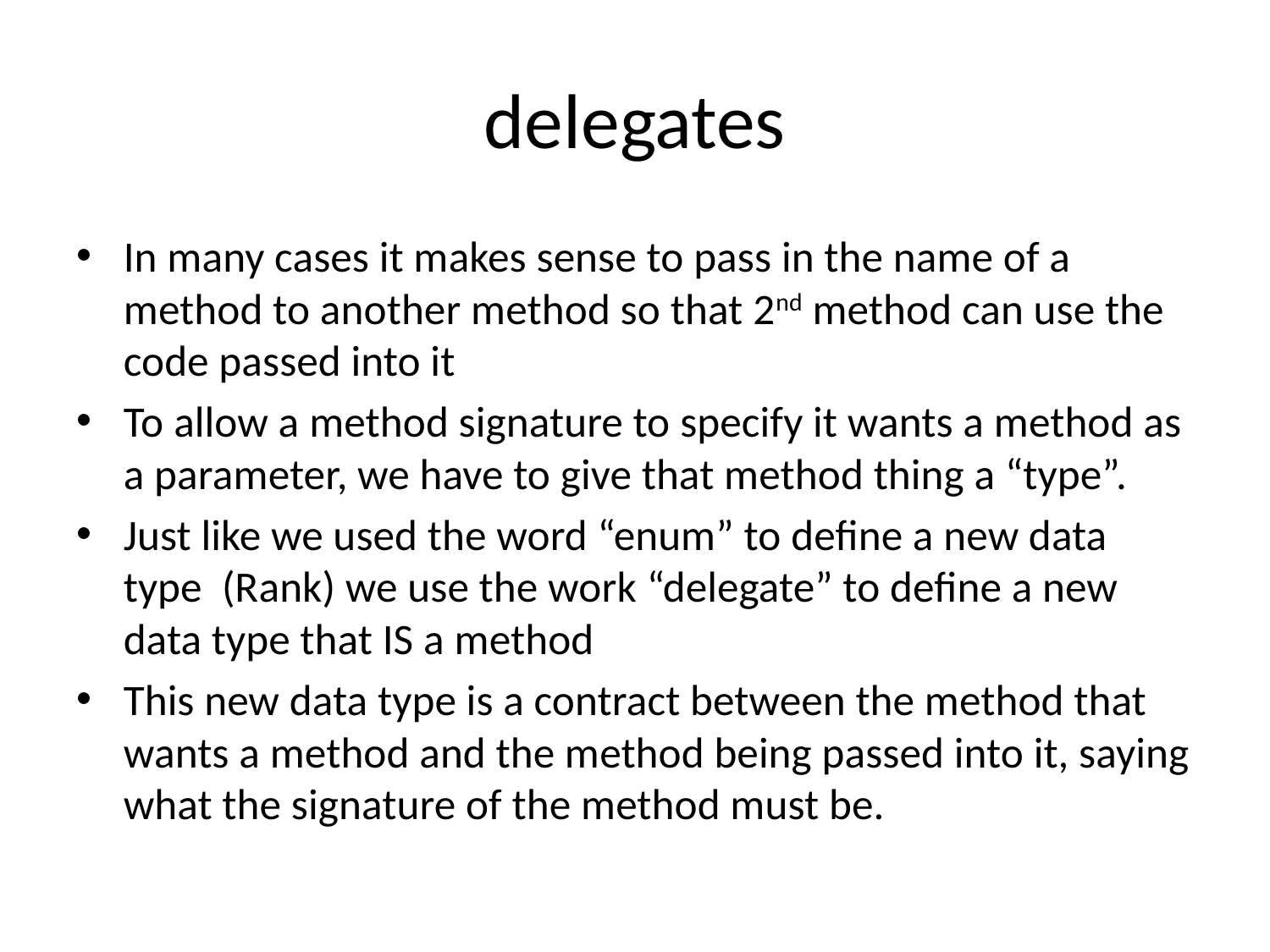

# delegates
In many cases it makes sense to pass in the name of a method to another method so that 2nd method can use the code passed into it
To allow a method signature to specify it wants a method as a parameter, we have to give that method thing a “type”.
Just like we used the word “enum” to define a new data type  (Rank) we use the work “delegate” to define a new data type that IS a method
This new data type is a contract between the method that wants a method and the method being passed into it, saying what the signature of the method must be.